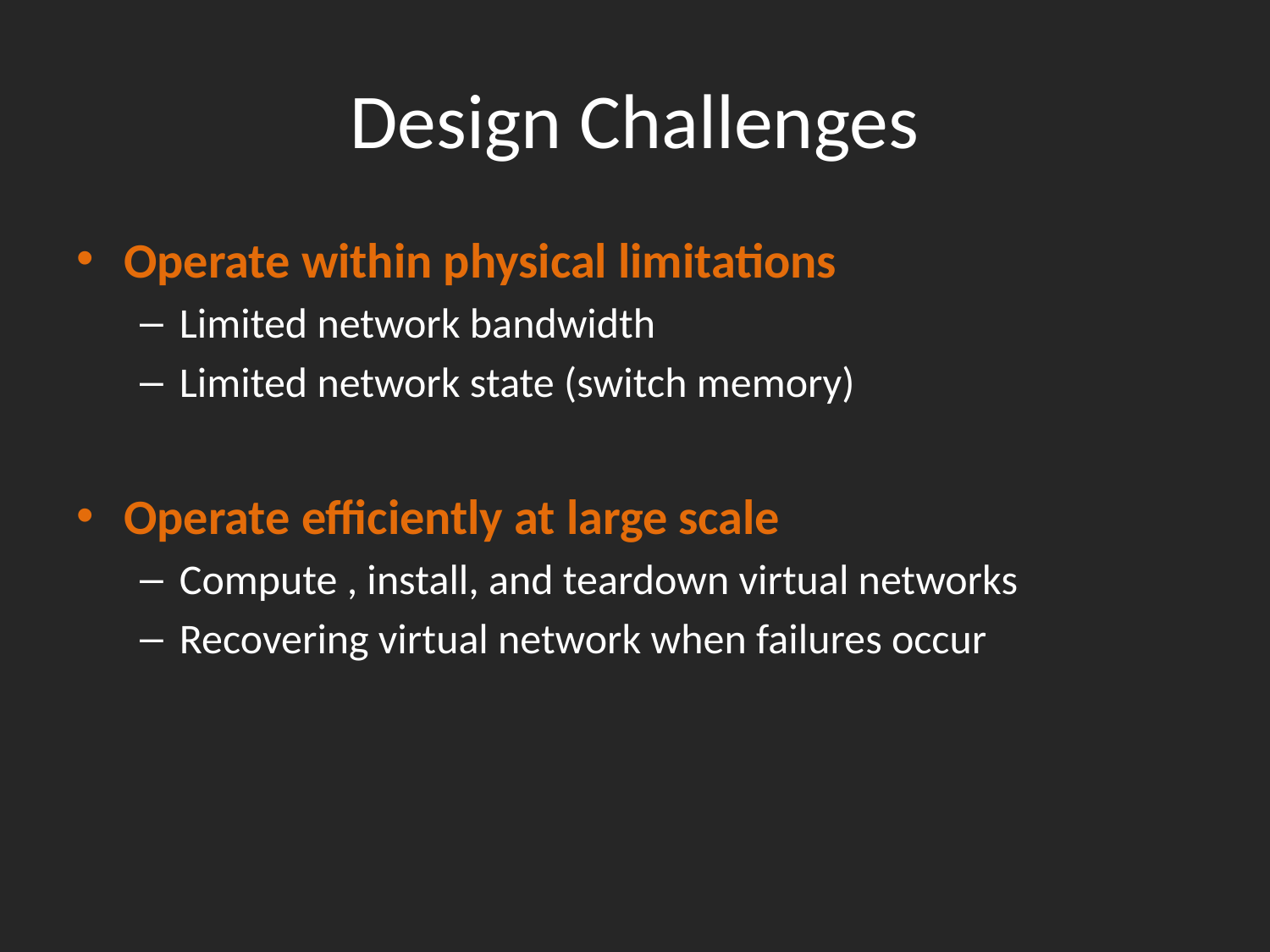

# Design Challenges
Operate within physical limitations
Limited network bandwidth
Limited network state (switch memory)

Operate efficiently at large scale
Compute , install, and teardown virtual networks
Recovering virtual network when failures occur